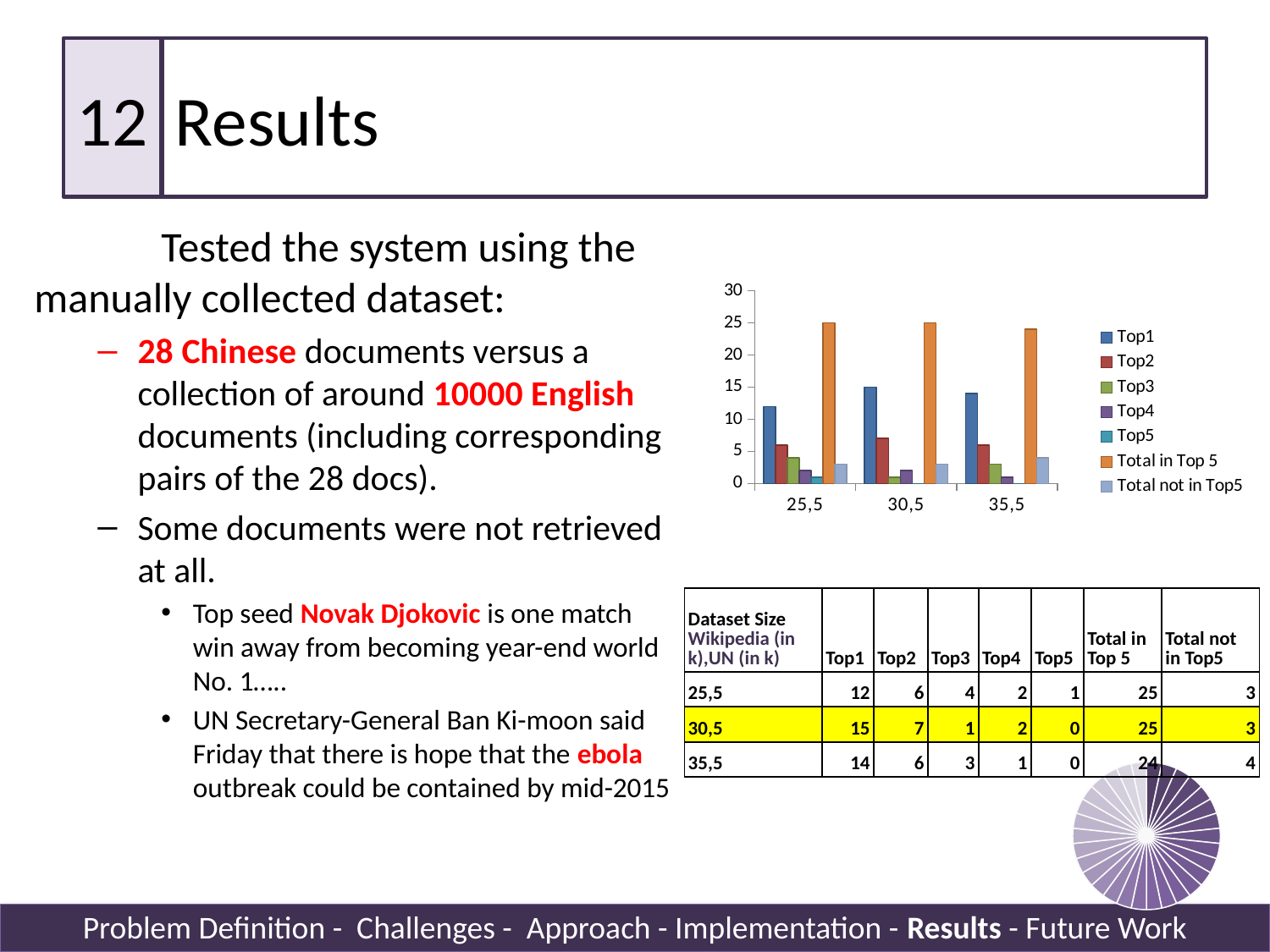

# 13
12
11
10
9
8
7
6
5
12
Results
	Tested the system using the 	manually collected dataset:
28 Chinese documents versus a collection of around 10000 English documents (including corresponding pairs of the 28 docs).
Some documents were not retrieved at all.
Top seed Novak Djokovic is one match win away from becoming year-end world No. 1…..
UN Secretary-General Ban Ki-moon said Friday that there is hope that the ebola outbreak could be contained by mid-2015

### Chart

| Category | Top1 | Top2 | Top3 | Top4 | Top5 | Total in Top 5 | Total not in Top5 |
|---|---|---|---|---|---|---|---|
| 25,5 | 12.0 | 6.0 | 4.0 | 2.0 | 1.0 | 25.0 | 3.0 |
| 30,5 | 15.0 | 7.0 | 1.0 | 2.0 | 0.0 | 25.0 | 3.0 |
| 35,5 | 14.0 | 6.0 | 3.0 | 1.0 | 0.0 | 24.0 | 4.0 |
| Dataset Size Wikipedia (in k),UN (in k) | Top1 | Top2 | Top3 | Top4 | Top5 | Total in Top 5 | Total not in Top5 |
| --- | --- | --- | --- | --- | --- | --- | --- |
| 25,5 | 12 | 6 | 4 | 2 | 1 | 25 | 3 |
| 30,5 | 15 | 7 | 1 | 2 | 0 | 25 | 3 |
| 35,5 | 14 | 6 | 3 | 1 | 0 | 24 | 4 |

### Chart

| Category | Sales |
|---|---|
| 1 | 1.0 |
| 2 | 1.0 |
| 3 | 1.0 |
| 4 | 1.0 |
| 5 | 1.0 |
| 6 | 1.0 |
| 7 | 1.0 |
| 8 | 1.0 |
| 9 | 1.0 |
| 10 | 1.0 |
| 11 | 1.0 |
| 12 | 1.0 |
| 13 | 1.0 |
| 14 | 1.0 |
| 15 | 1.0 |
| 16 | 1.0 |
| 17 | 1.0 |
| 18 | 1.0 |
| 19 | 1.0 |
| 20 | 1.0 |
| 21 | 1.0 |
| 22 | 1.0 |
| 23 | 1.0 |
| 24 | 1.0 |
| 25 | 1.0 |
| 26 | 1.0 |
| 27 | 1.0 |
| 28 | 1.0 |
| 29 | 1.0 |
| 30 | 1.0 |
Problem Definition -  Challenges -  Approach - Implementation - Results - Future Work